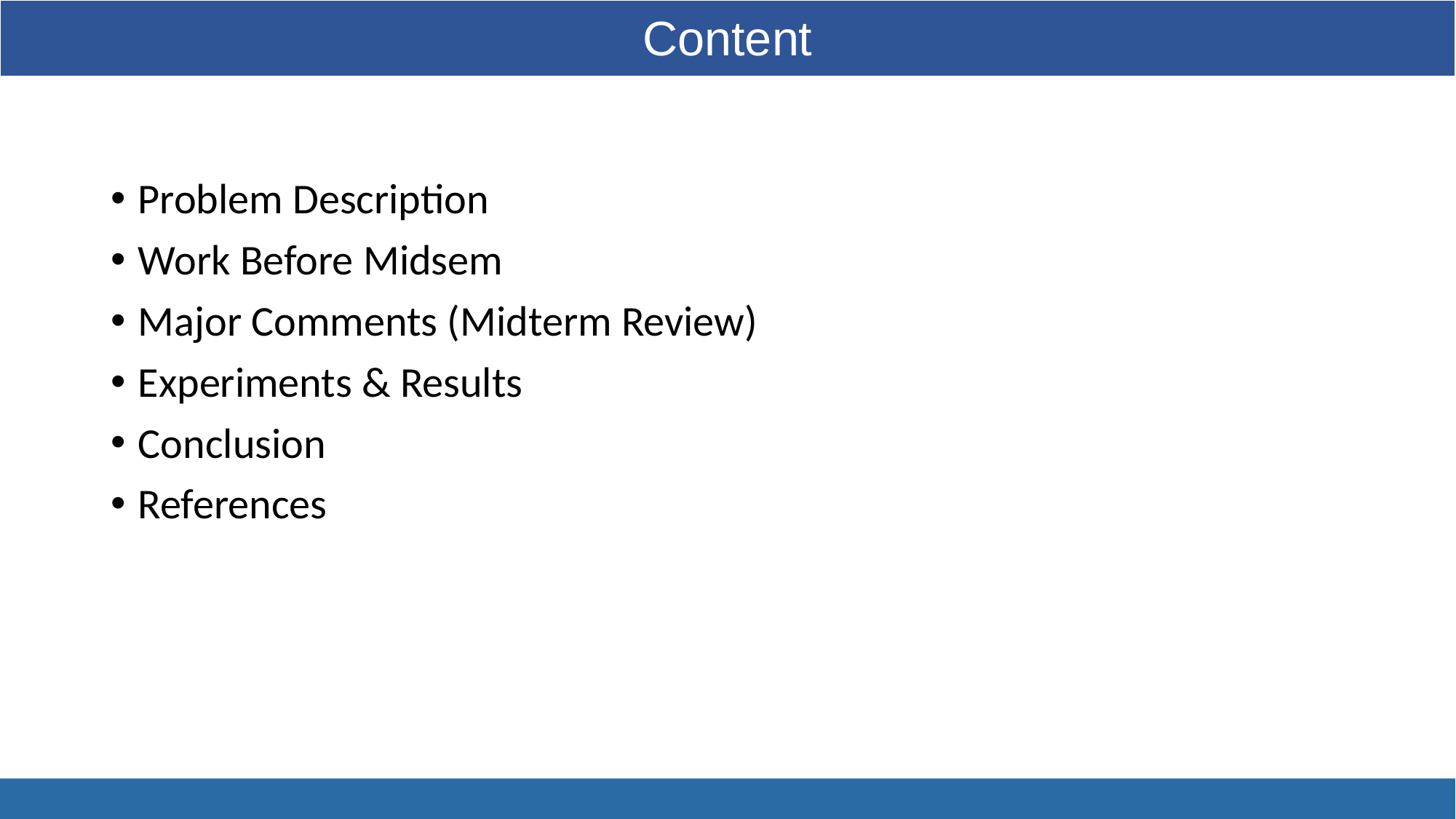

| Content |
| --- |

Problem Description
Work Before Midsem
Major Comments (Midterm Review)
Experiments & Results
Conclusion
References